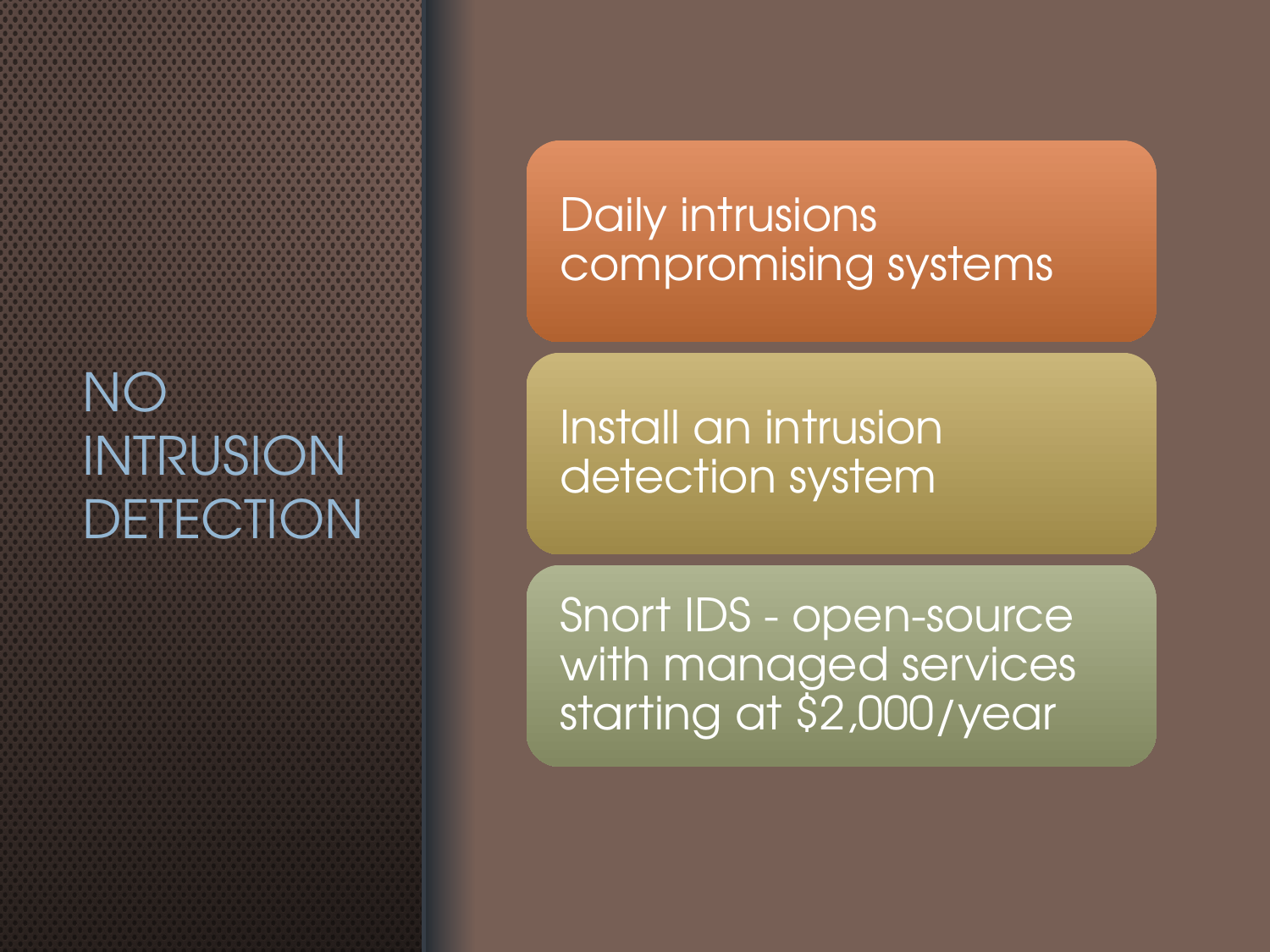

Daily intrusions compromising systems
Install an intrusion detection system
Snort IDS - open-source with managed services starting at $2,000/year
# No Intrusion Detection